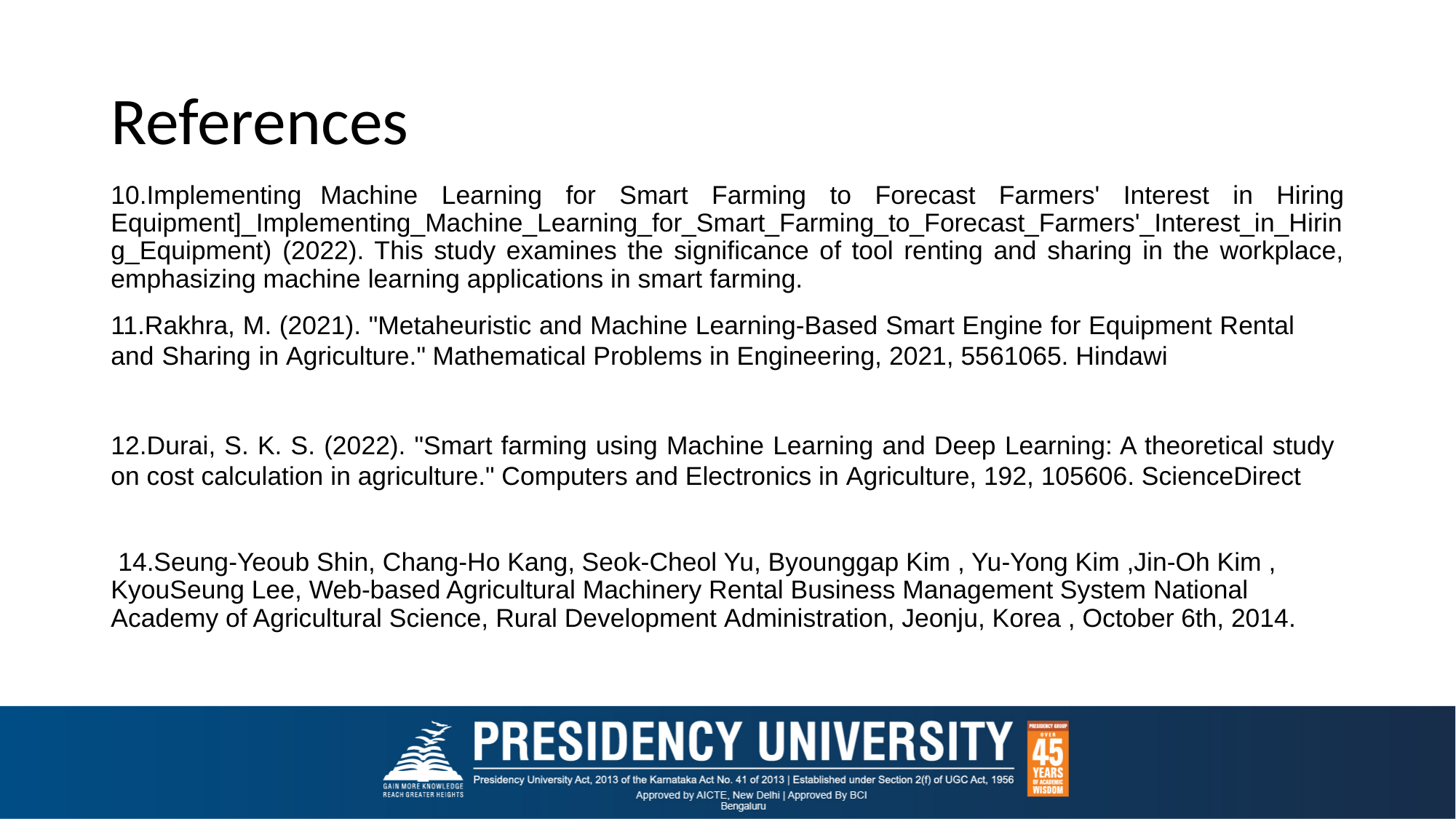

# References
10.Implementing Machine Learning for Smart Farming to Forecast Farmers' Interest in Hiring Equipment]_Implementing_Machine_Learning_for_Smart_Farming_to_Forecast_Farmers'_Interest_in_Hiring_Equipment) (2022). This study examines the significance of tool renting and sharing in the workplace, emphasizing machine learning applications in smart farming.
11.Rakhra, M. (2021). "Metaheuristic and Machine Learning-Based Smart Engine for Equipment Rental and Sharing in Agriculture." Mathematical Problems in Engineering, 2021, 5561065. Hindawi

12.Durai, S. K. S. (2022). "Smart farming using Machine Learning and Deep Learning: A theoretical study on cost calculation in agriculture." Computers and Electronics in Agriculture, 192, 105606. ScienceDirect

 14.Seung-Yeoub Shin, Chang-Ho Kang, Seok-Cheol Yu, Byounggap Kim , Yu-Yong Kim ,Jin-Oh Kim , KyouSeung Lee, Web-based Agricultural Machinery Rental Business Management System National Academy of Agricultural Science, Rural Development Administration, Jeonju, Korea , October 6th, 2014.